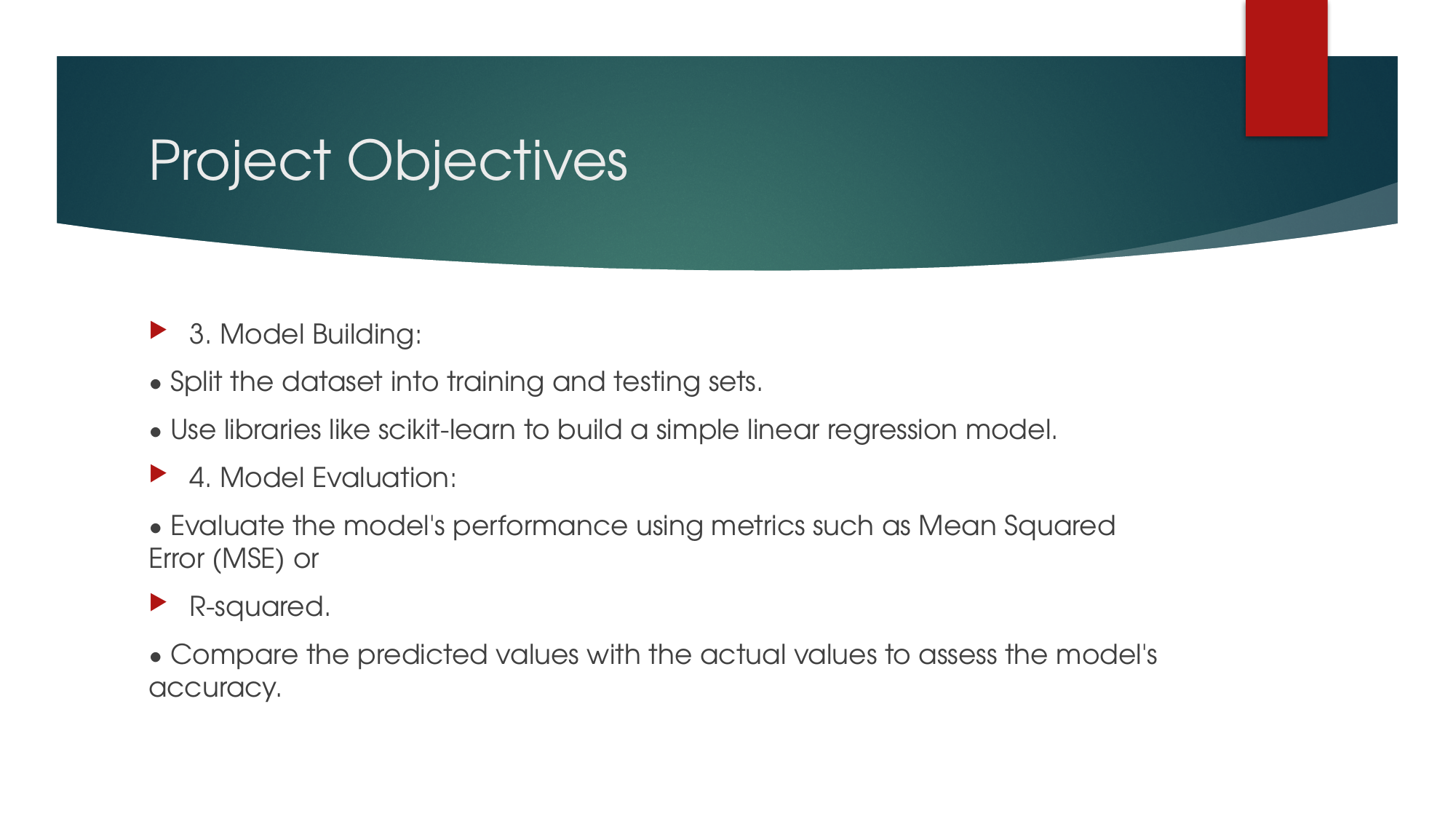

# Project Objectives
3. Model Building:
• Split the dataset into training and testing sets.
• Use libraries like scikit-learn to build a simple linear regression model.
4. Model Evaluation:
• Evaluate the model's performance using metrics such as Mean Squared Error (MSE) or
R-squared.
• Compare the predicted values with the actual values to assess the model's accuracy.